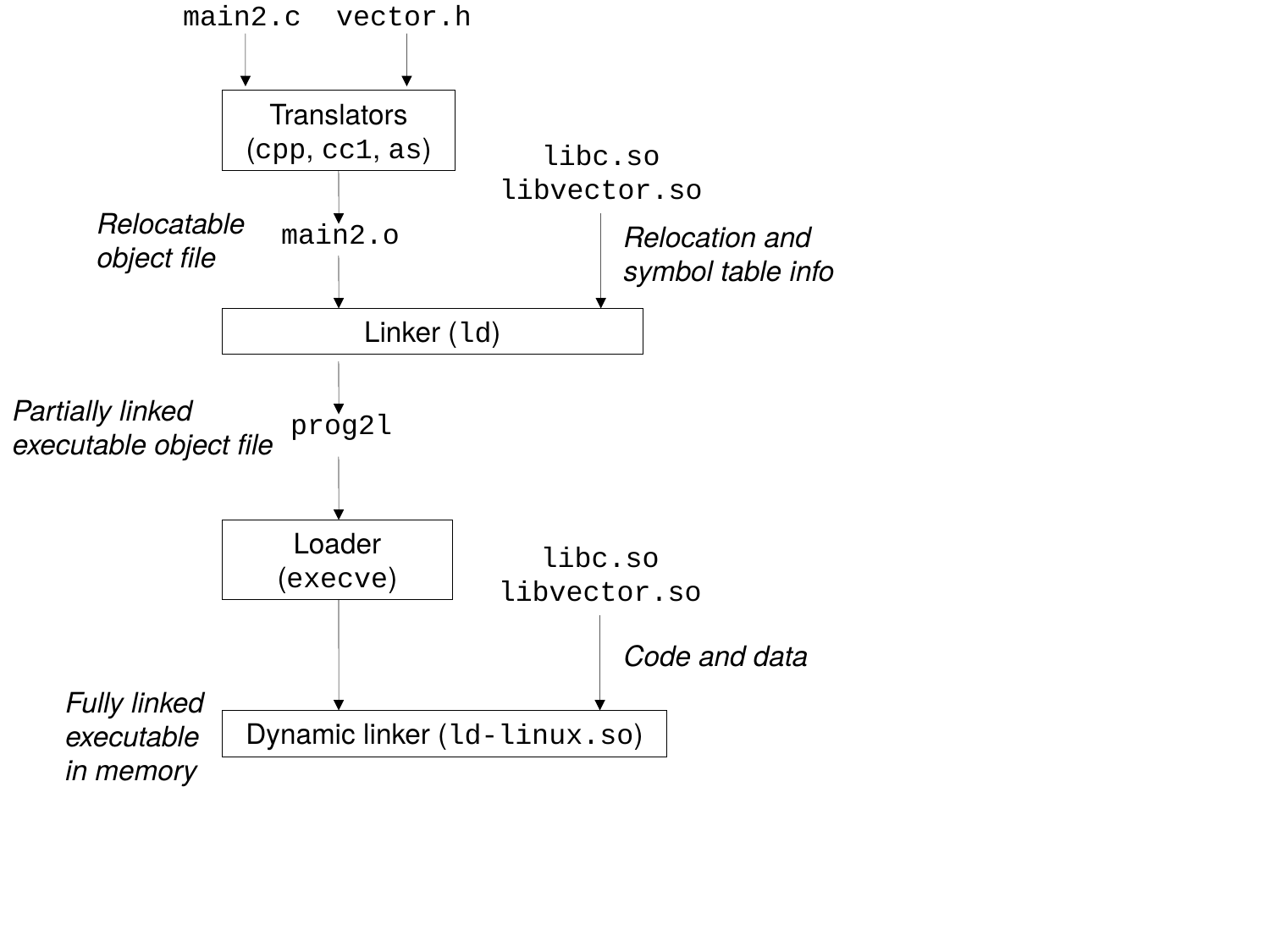

main2.c
vector.h

Translators (cpp, cc1, as)
libc.so
libvector.so

Relocatable
object file
main2.o

Relocation and symbol table info

Linker (ld)

Partially linked executable object file
prog2l

Loader (execve)
libc.so
libvector.so

Code and data
Fully linked
executable
in memory
Dynamic linker (ld-linux.so)